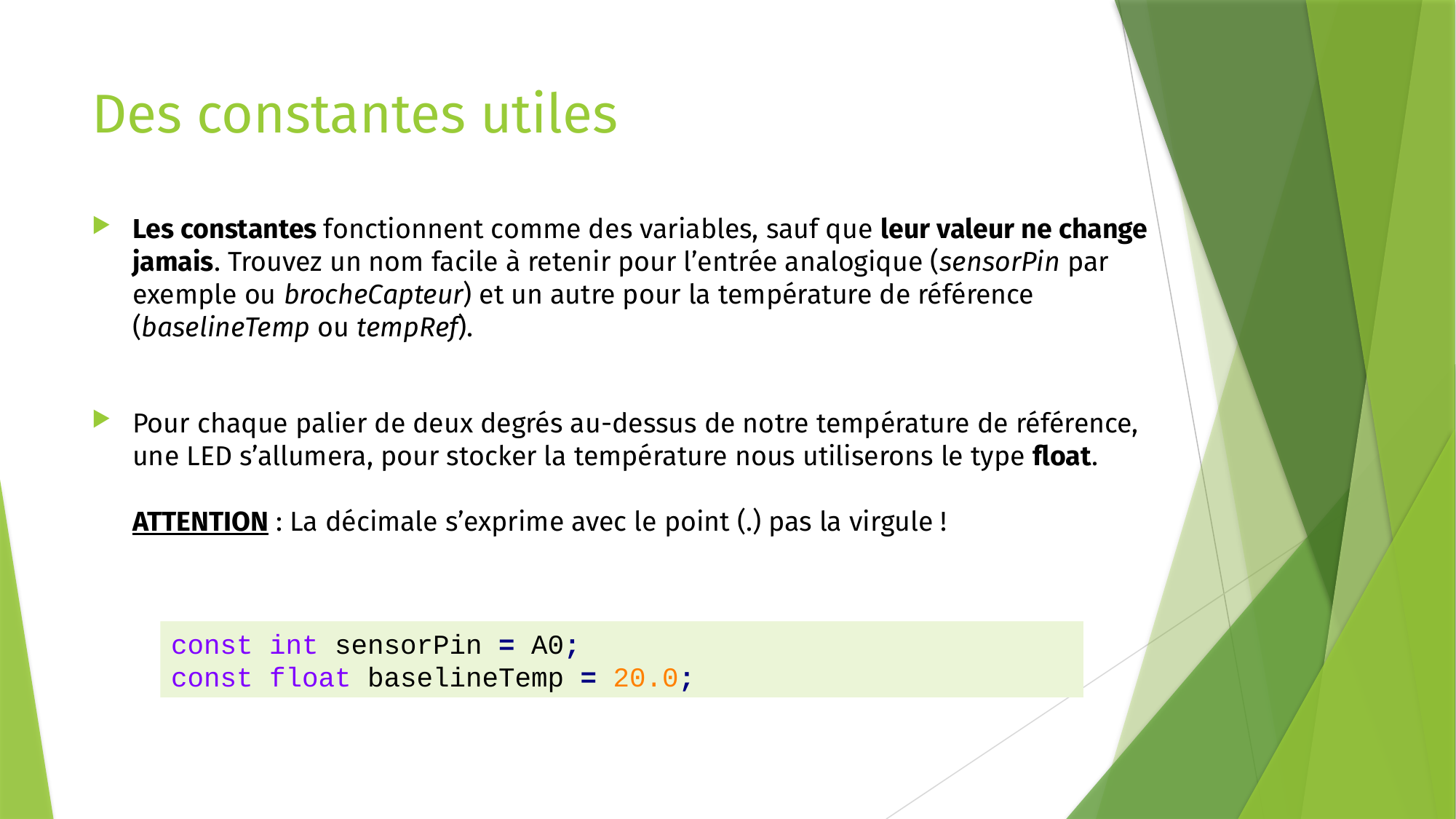

# Des constantes utiles
Les constantes fonctionnent comme des variables, sauf que leur valeur ne change jamais. Trouvez un nom facile à retenir pour l’entrée analogique (sensorPin par exemple ou brocheCapteur) et un autre pour la température de référence (baselineTemp ou tempRef).

Pour chaque palier de deux degrés au-dessus de notre température de référence, une LED s’allumera, pour stocker la température nous utiliserons le type float.
ATTENTION : La décimale s’exprime avec le point (.) pas la virgule !
const int sensorPin = A0;
const float baselineTemp = 20.0;